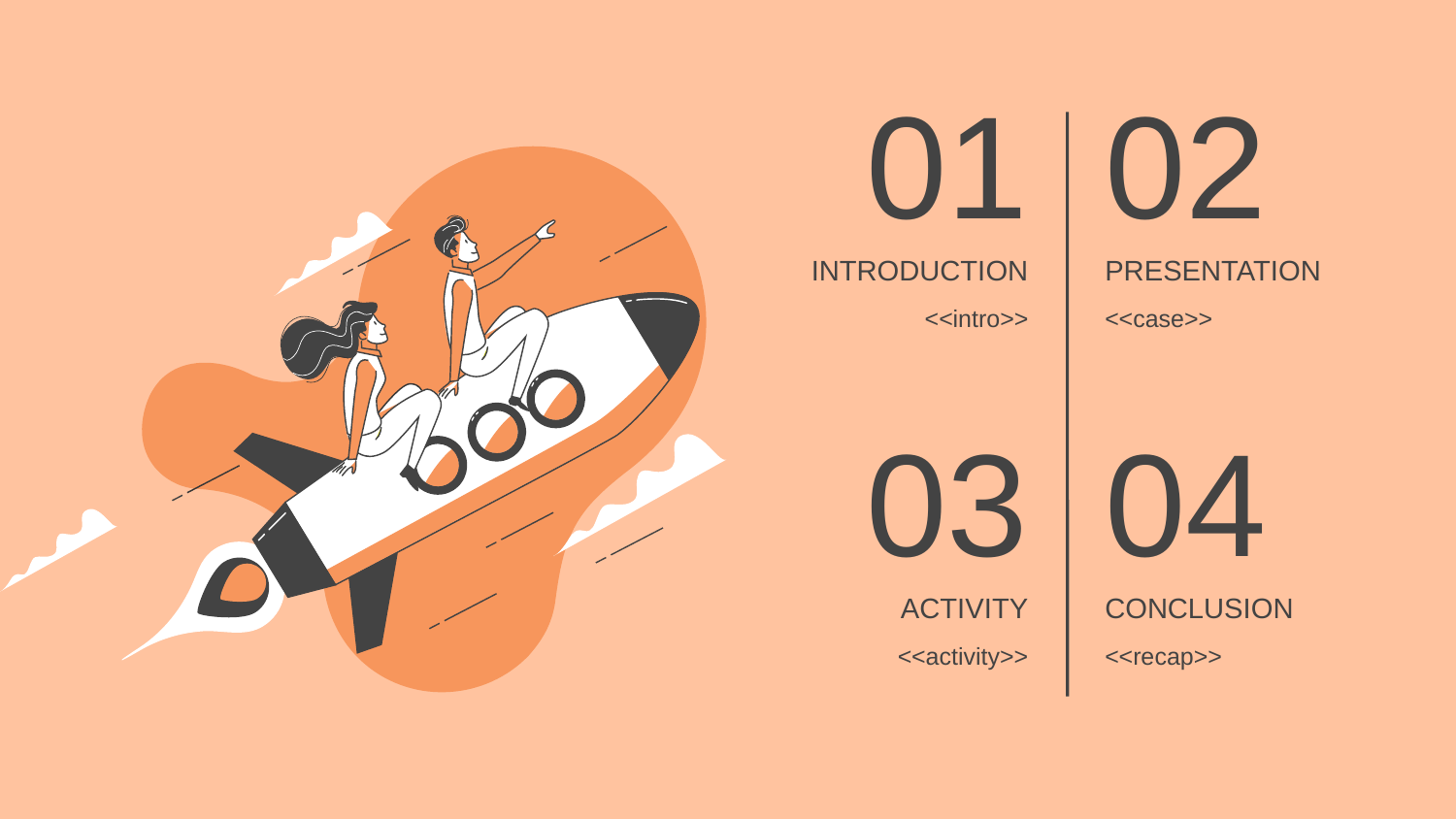

01
02
INTRODUCTION
PRESENTATION
<<intro>>
<<case>>
03
04
ACTIVITY
CONCLUSION
<<activity>>
<<recap>>